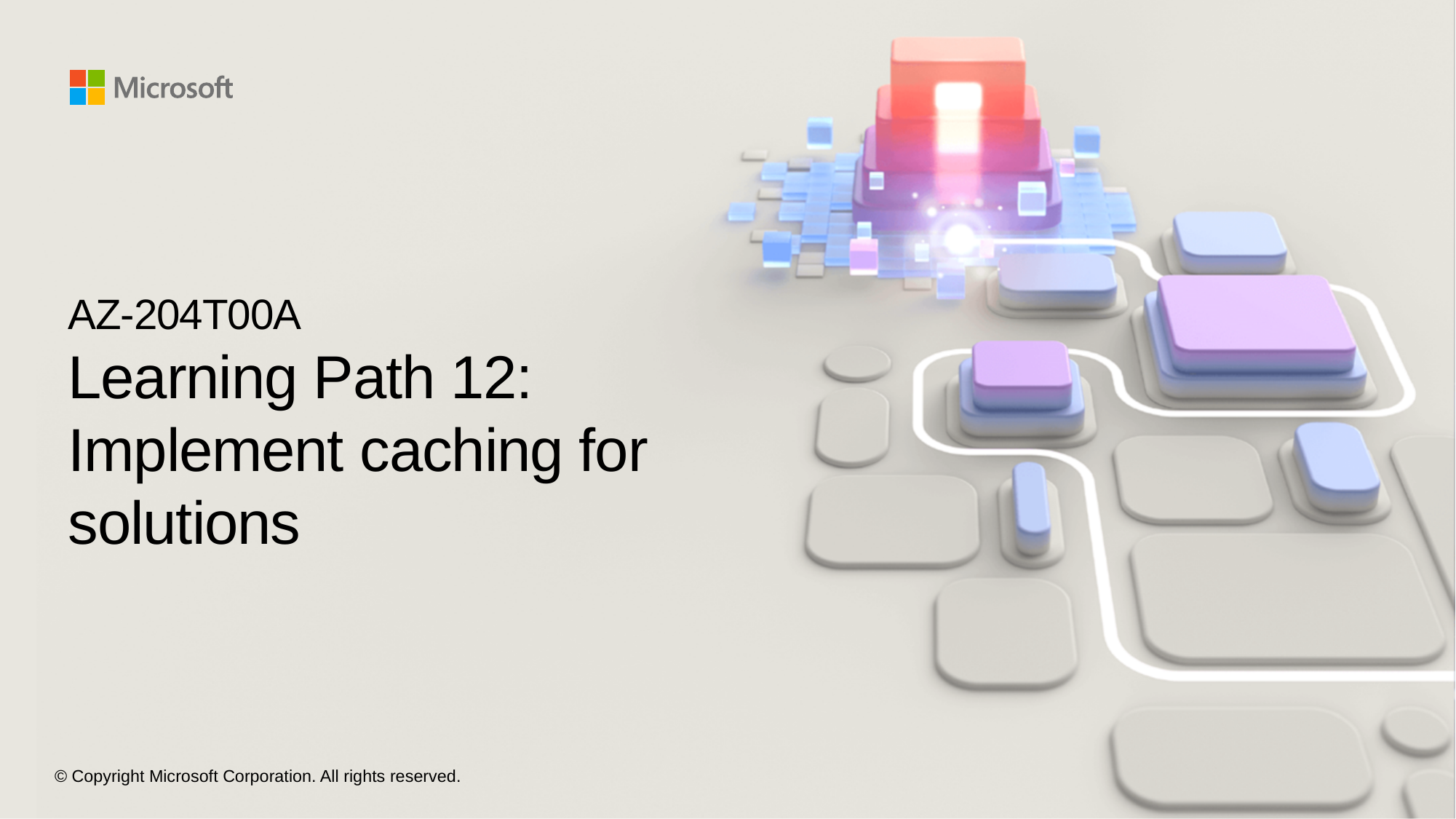

# AZ-204T00A Learning Path 12: Implement caching for solutions